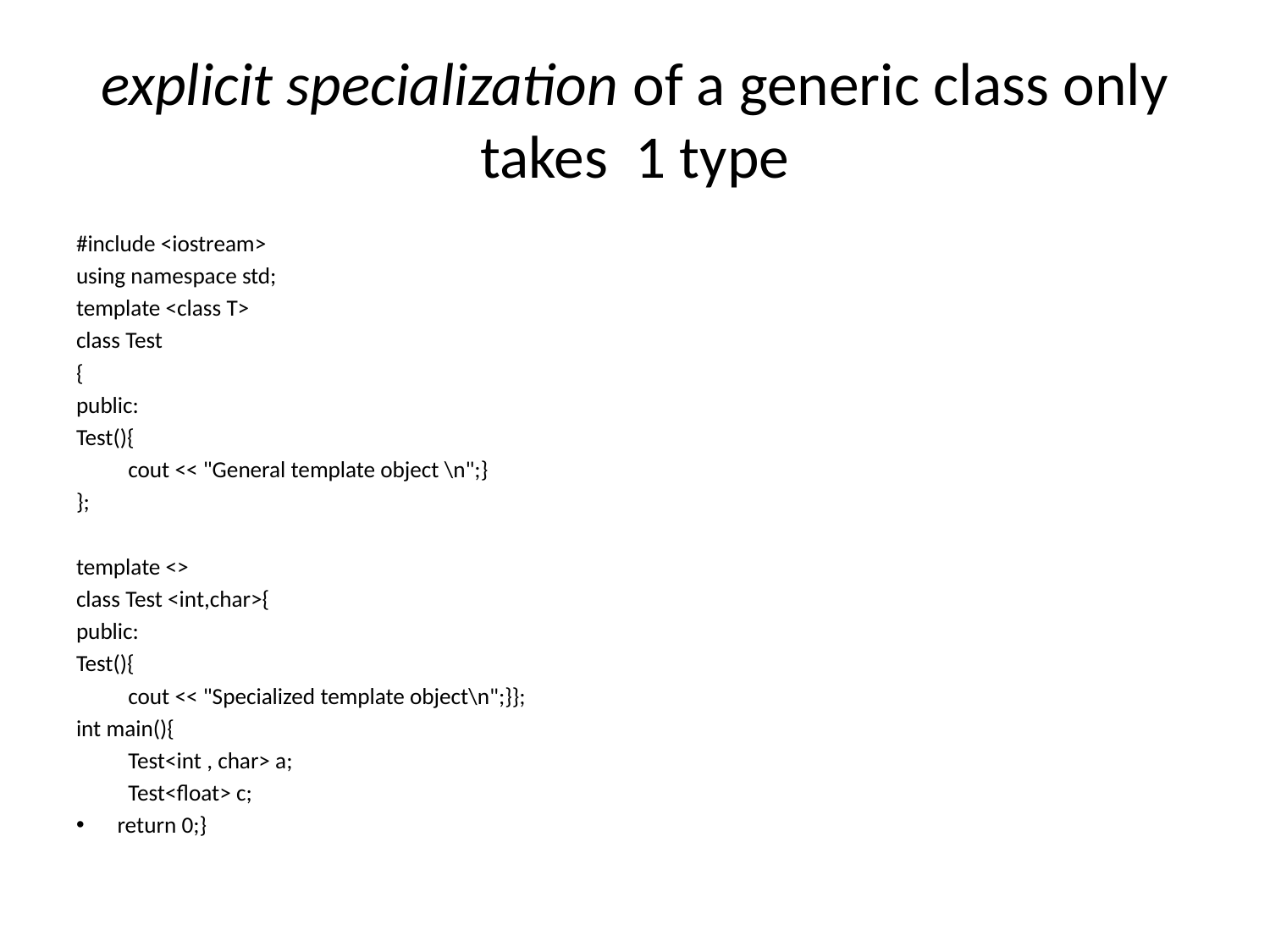

# explicit specialization of a generic class only takes  1 type
#include <iostream>
using namespace std;
template <class T>
class Test
{
public:
Test(){
	cout << "General template object \n";}
};

template <>
class Test <int,char>{
public:
Test(){
	cout << "Specialized template object\n";}};
int main(){
	Test<int , char> a;
	Test<float> c;
	return 0;}